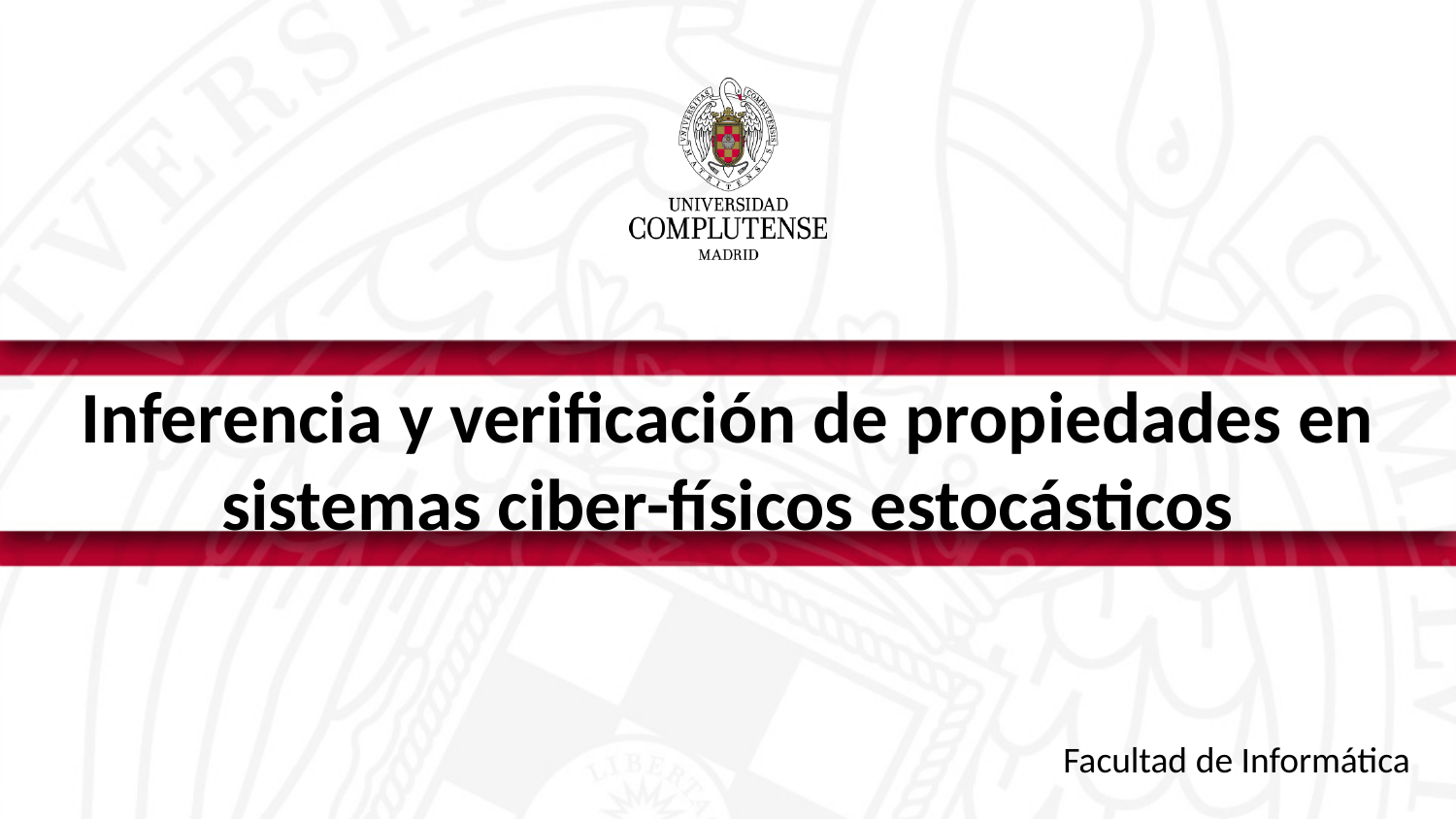

Inferencia y verificación de propiedades en sistemas ciber-físicos estocásticos
Facultad de Informática